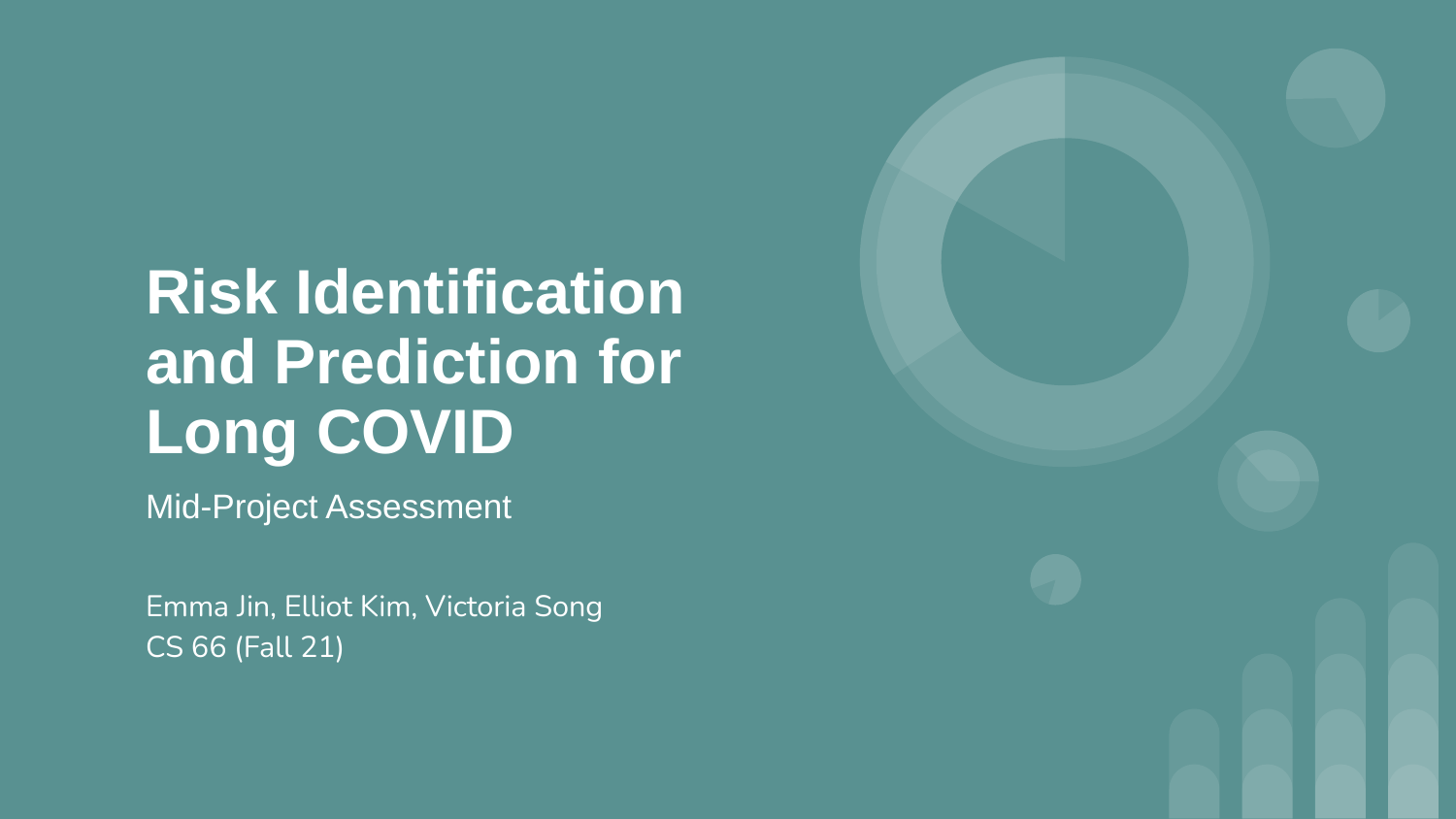

# Risk Identification and Prediction for Long COVID
Mid-Project Assessment
Emma Jin, Elliot Kim, Victoria Song
CS 66 (Fall 21)